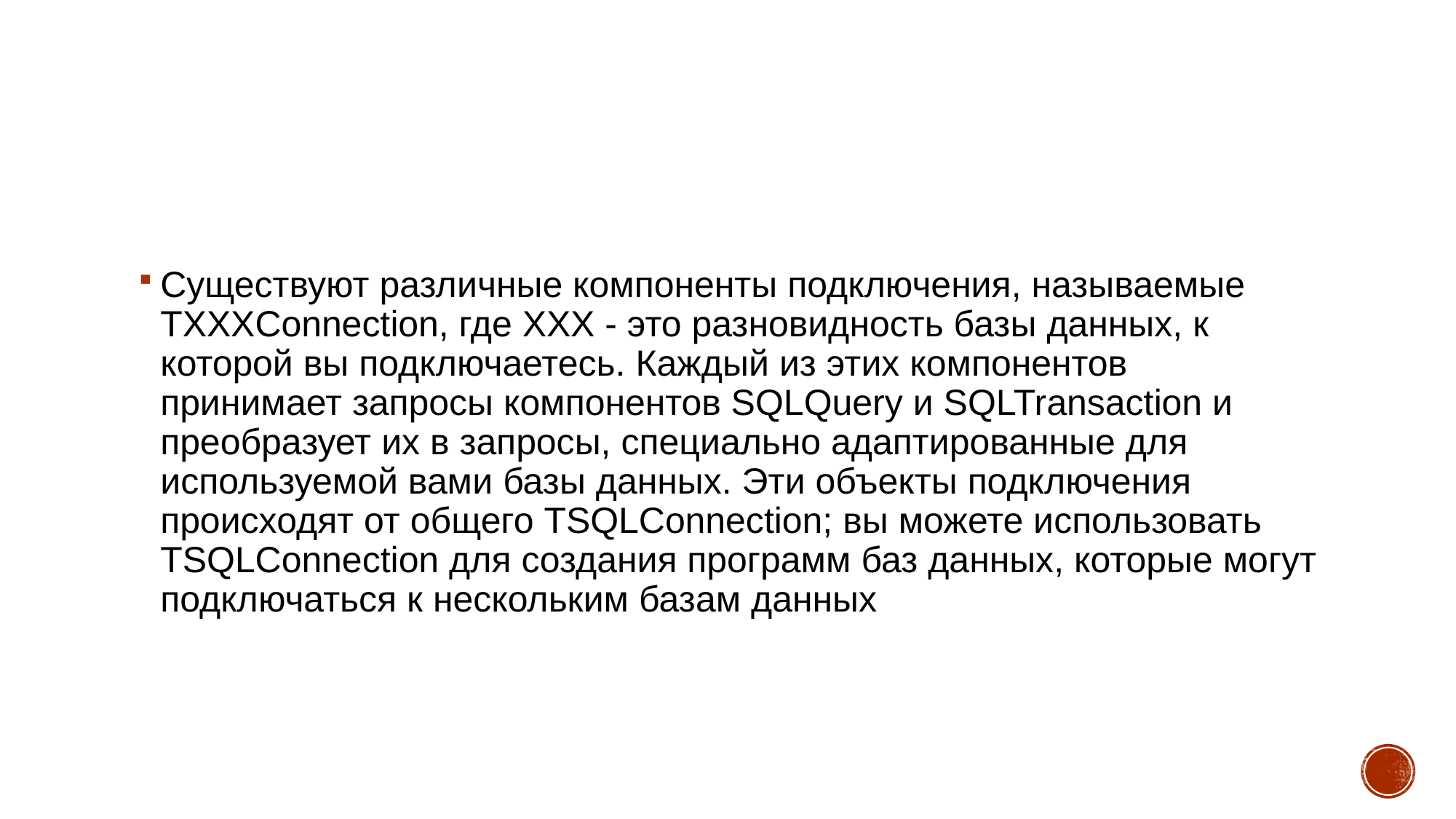

Существуют различные компоненты подключения, называемые TXXXConnection, где XXX - это разновидность базы данных, к которой вы подключаетесь. Каждый из этих компонентов принимает запросы компонентов SQLQuery и SQLTransaction и преобразует их в запросы, специально адаптированные для используемой вами базы данных. Эти объекты подключения происходят от общего TSQLConnection; вы можете использовать TSQLConnection для создания программ баз данных, которые могут подключаться к нескольким базам данных